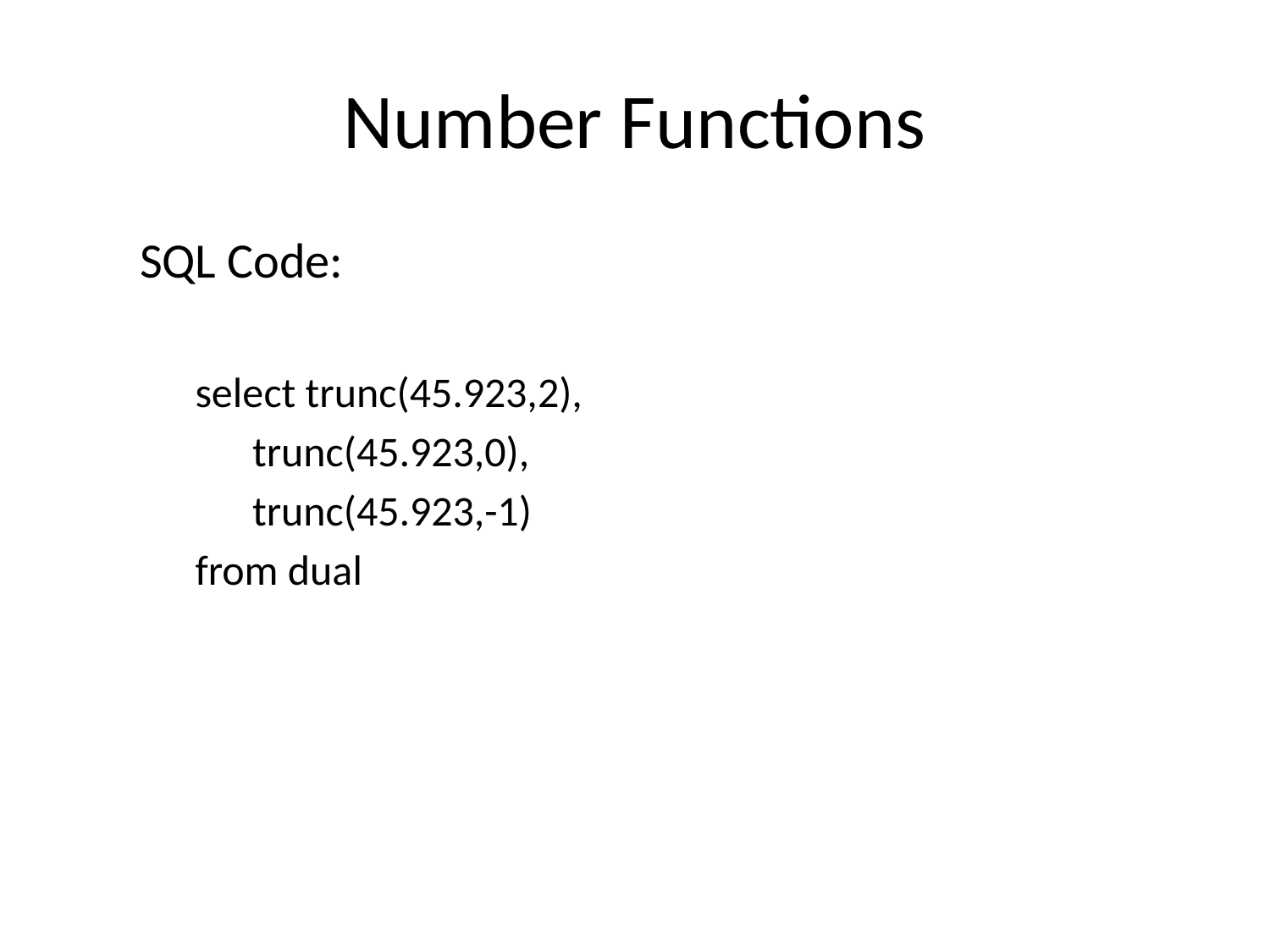

# Number Functions
SQL Code:

select trunc(45.923,2),
      trunc(45.923,0),
      trunc(45.923,-1)
from dual